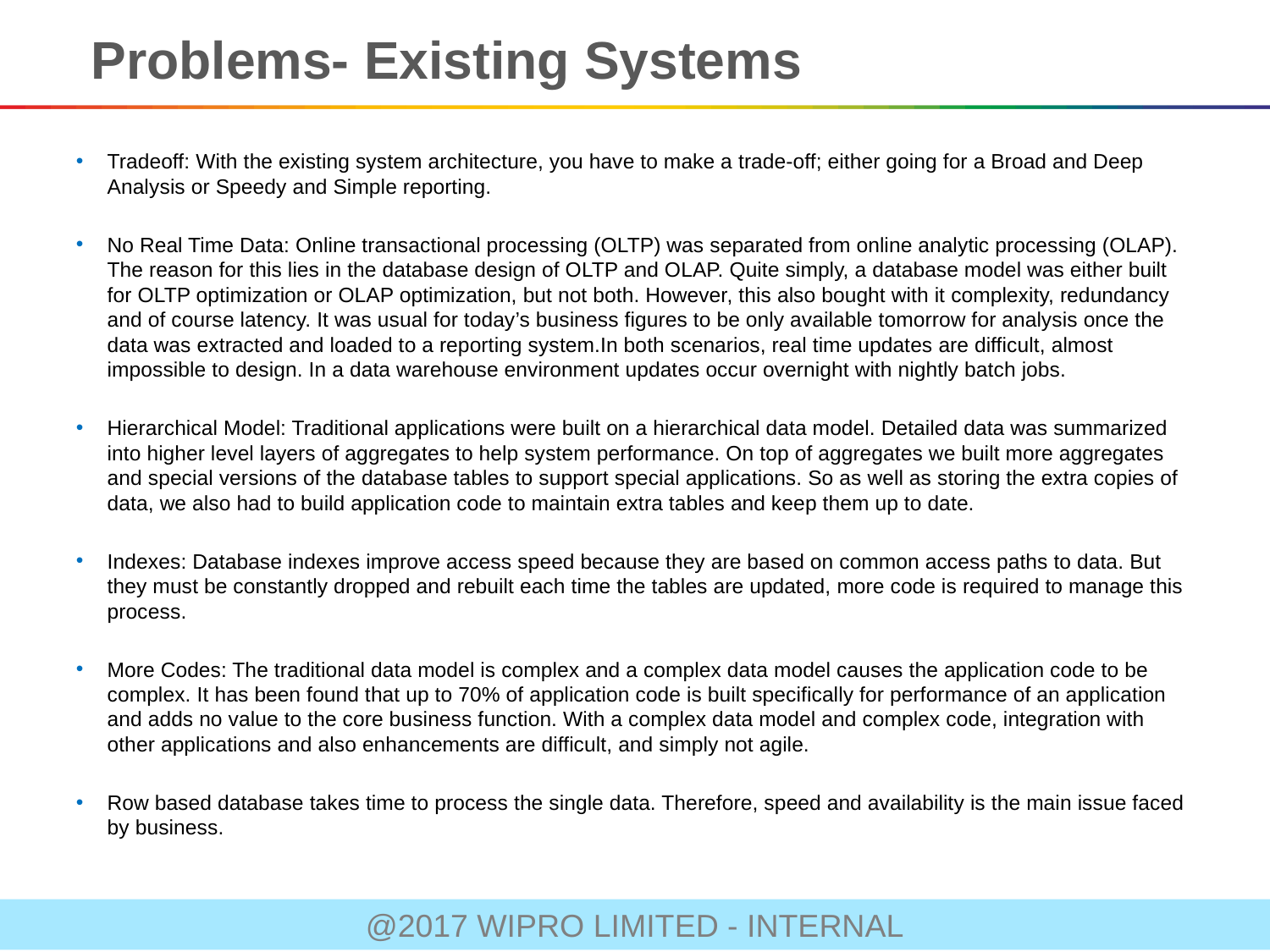

Problems- Existing Systems
Tradeoff: With the existing system architecture, you have to make a trade-off; either going for a Broad and Deep Analysis or Speedy and Simple reporting.

No Real Time Data: Online transactional processing (OLTP) was separated from online analytic processing (OLAP). The reason for this lies in the database design of OLTP and OLAP. Quite simply, a database model was either built for OLTP optimization or OLAP optimization, but not both. However, this also bought with it complexity, redundancy and of course latency. It was usual for today’s business figures to be only available tomorrow for analysis once the data was extracted and loaded to a reporting system.In both scenarios, real time updates are difficult, almost impossible to design. In a data warehouse environment updates occur overnight with nightly batch jobs.

Hierarchical Model: Traditional applications were built on a hierarchical data model. Detailed data was summarized into higher level layers of aggregates to help system performance. On top of aggregates we built more aggregates and special versions of the database tables to support special applications. So as well as storing the extra copies of data, we also had to build application code to maintain extra tables and keep them up to date.

Indexes: Database indexes improve access speed because they are based on common access paths to data. But they must be constantly dropped and rebuilt each time the tables are updated, more code is required to manage this process.

More Codes: The traditional data model is complex and a complex data model causes the application code to be complex. It has been found that up to 70% of application code is built specifically for performance of an application and adds no value to the core business function. With a complex data model and complex code, integration with other applications and also enhancements are difficult, and simply not agile.

Row based database takes time to process the single data. Therefore, speed and availability is the main issue faced by business.

@2017 WIPRO LIMITED - INTERNAL